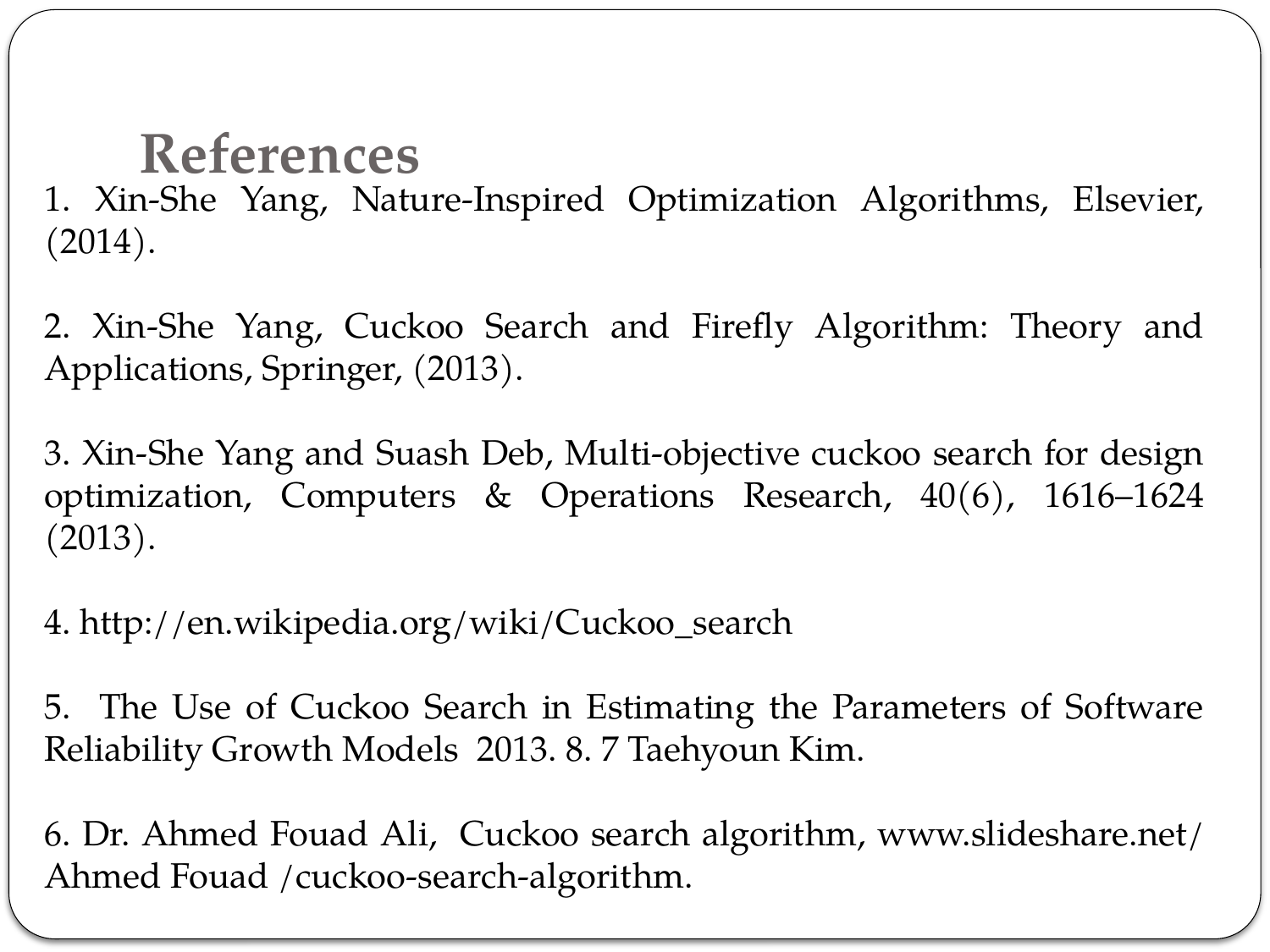

# References
1. Xin-She Yang, Nature-Inspired Optimization Algorithms, Elsevier, (2014).

2. Xin-She Yang, Cuckoo Search and Firefly Algorithm: Theory and Applications, Springer, (2013).

3. Xin-She Yang and Suash Deb, Multi-objective cuckoo search for design optimization, Computers & Operations Research, 40(6), 1616–1624 (2013).

4. http://en.wikipedia.org/wiki/Cuckoo_search

5.  The Use of Cuckoo Search in Estimating the Parameters of Software Reliability Growth Models  2013. 8. 7 Taehyoun Kim.

6. Dr. Ahmed Fouad Ali,  Cuckoo search algorithm, www.slideshare.net/ Ahmed Fouad /cuckoo-search-algorithm.